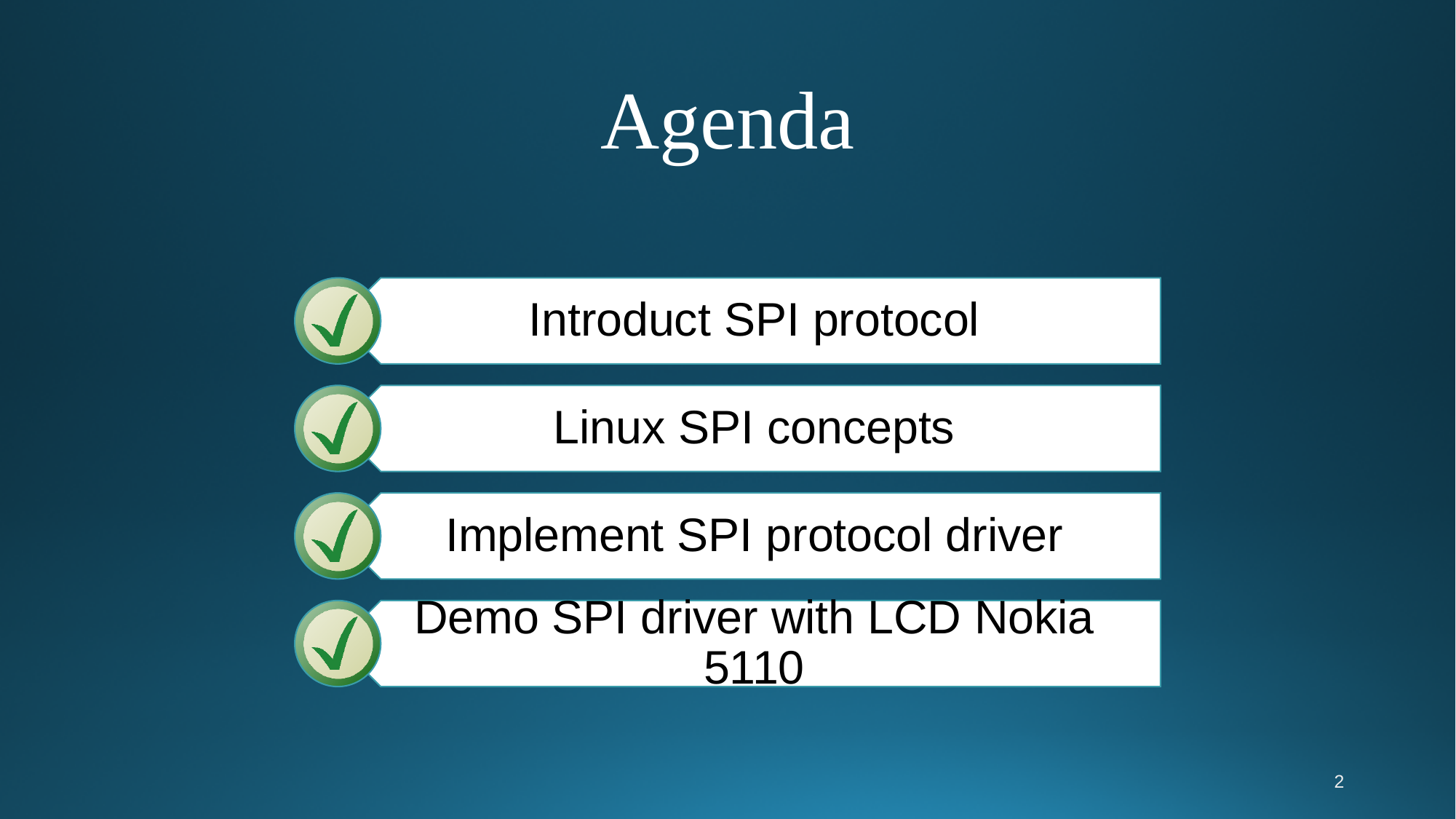

# Agenda
Introduct SPI protocol
Linux SPI concepts
Implement SPI protocol driver
Demo SPI driver with LCD Nokia 5110
2